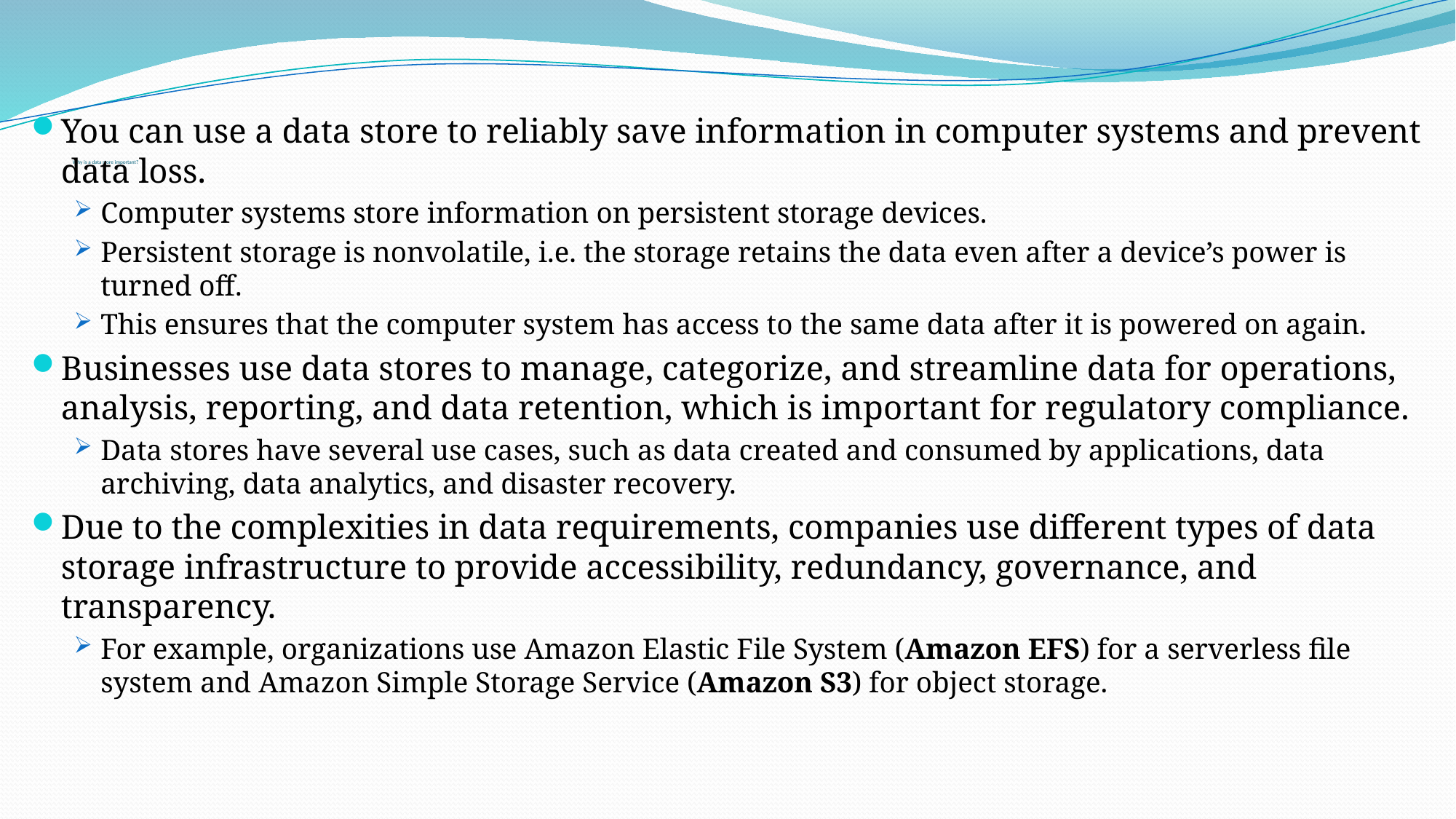

# Why is a data store important?
You can use a data store to reliably save information in computer systems and prevent data loss.
Computer systems store information on persistent storage devices.
Persistent storage is nonvolatile, i.e. the storage retains the data even after a device’s power is turned off.
This ensures that the computer system has access to the same data after it is powered on again.
Businesses use data stores to manage, categorize, and streamline data for operations, analysis, reporting, and data retention, which is important for regulatory compliance.
Data stores have several use cases, such as data created and consumed by applications, data archiving, data analytics, and disaster recovery.
Due to the complexities in data requirements, companies use different types of data storage infrastructure to provide accessibility, redundancy, governance, and transparency.
For example, organizations use Amazon Elastic File System (Amazon EFS) for a serverless file system and Amazon Simple Storage Service (Amazon S3) for object storage.